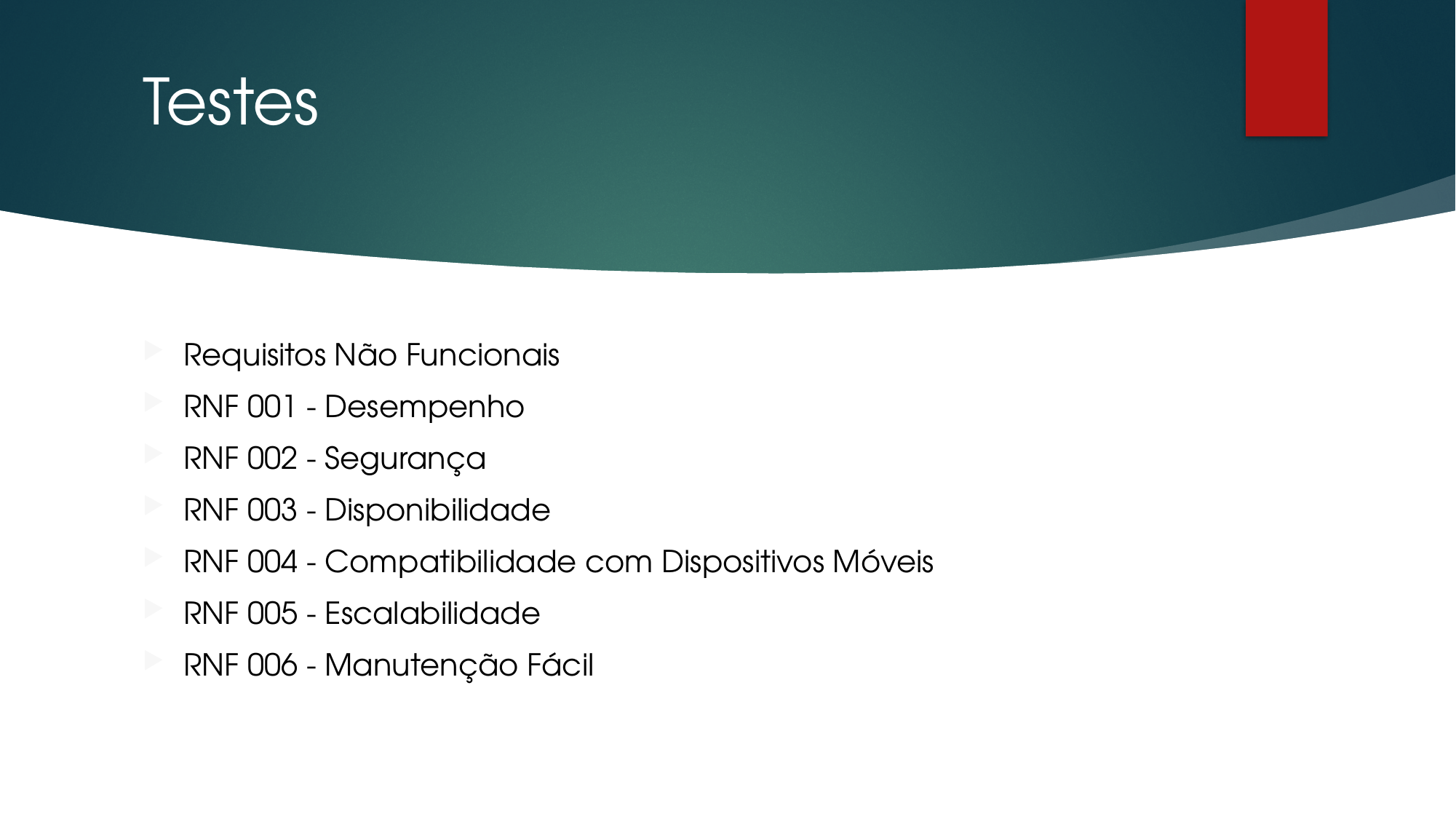

# Testes

Requisitos Não Funcionais
RNF 001 - Desempenho
RNF 002 - Segurança
RNF 003 - Disponibilidade
RNF 004 - Compatibilidade com Dispositivos Móveis
RNF 005 - Escalabilidade
RNF 006 - Manutenção Fácil